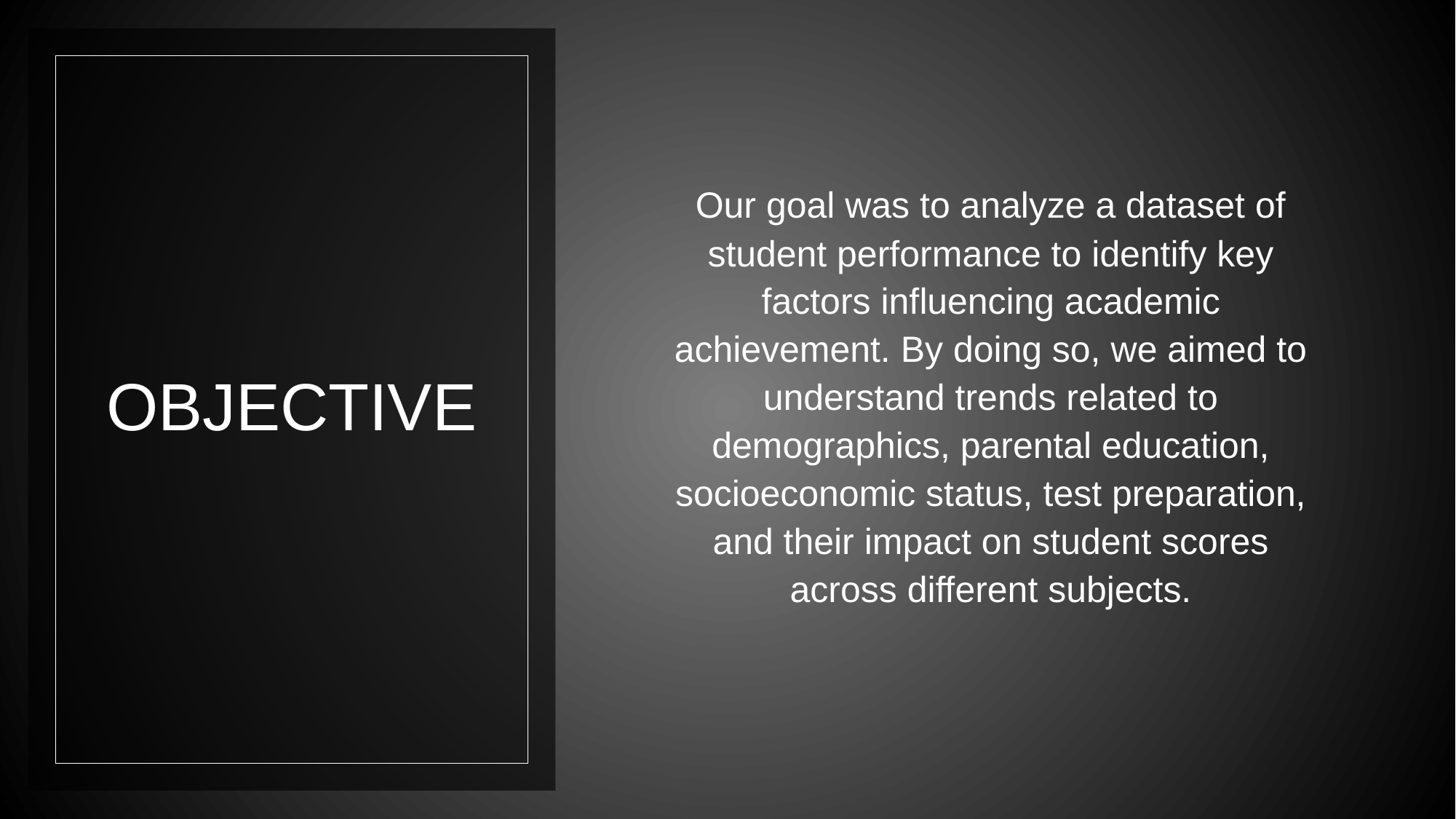

Our goal was to analyze a dataset of student performance to identify key factors influencing academic achievement. By doing so, we aimed to understand trends related to demographics, parental education, socioeconomic status, test preparation, and their impact on student scores across different subjects.
# OBJECTIVE